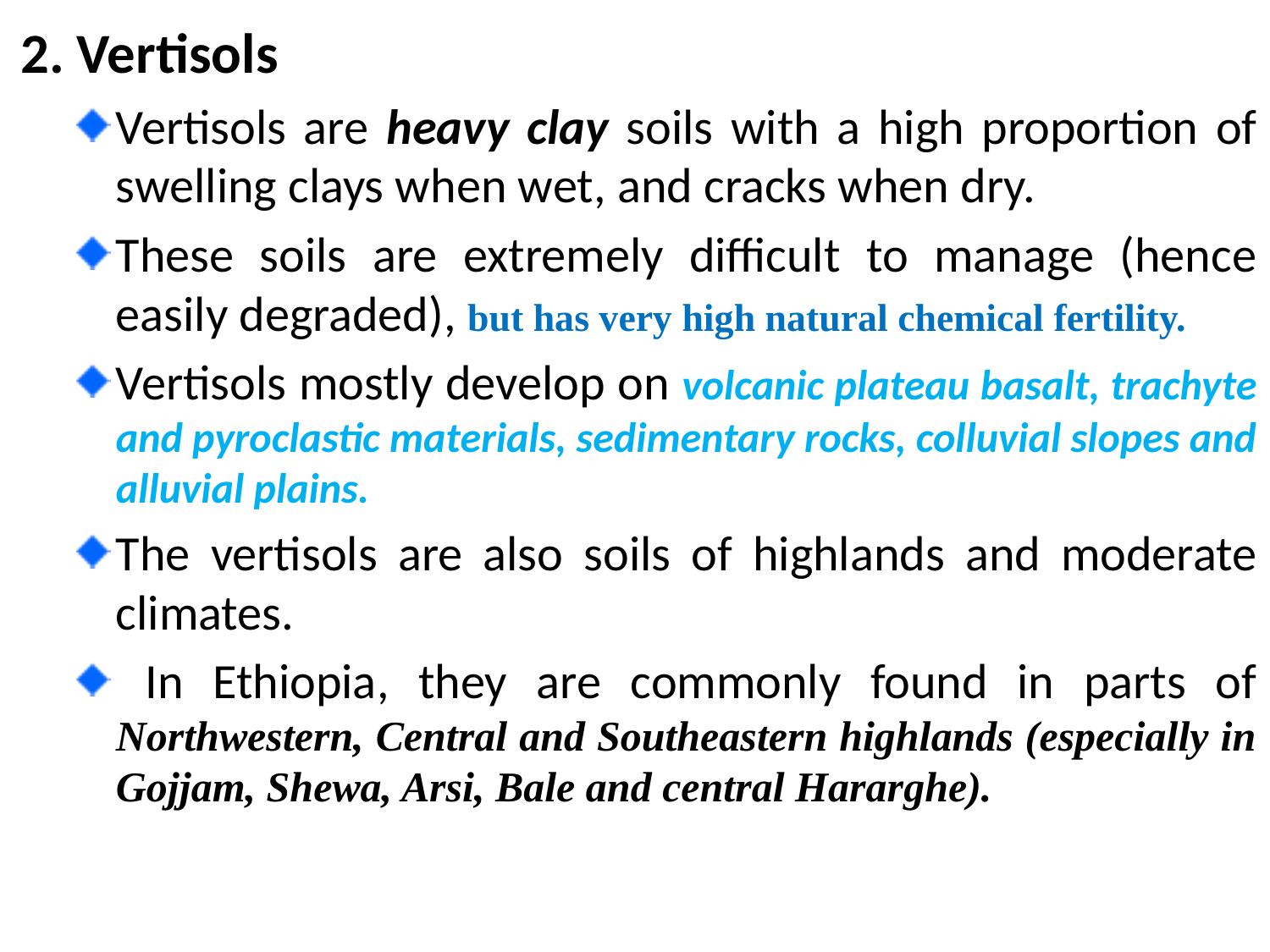

2. Vertisols
Vertisols are heavy clay soils with a high proportion of swelling clays when wet, and cracks when dry.
These soils are extremely difficult to manage (hence easily degraded), but has very high natural chemical fertility.
Vertisols mostly develop on volcanic plateau basalt, trachyte and pyroclastic materials, sedimentary rocks, colluvial slopes and alluvial plains.
The vertisols are also soils of highlands and moderate climates.
 In Ethiopia, they are commonly found in parts of Northwestern, Central and Southeastern highlands (especially in Gojjam, Shewa, Arsi, Bale and central Hararghe).